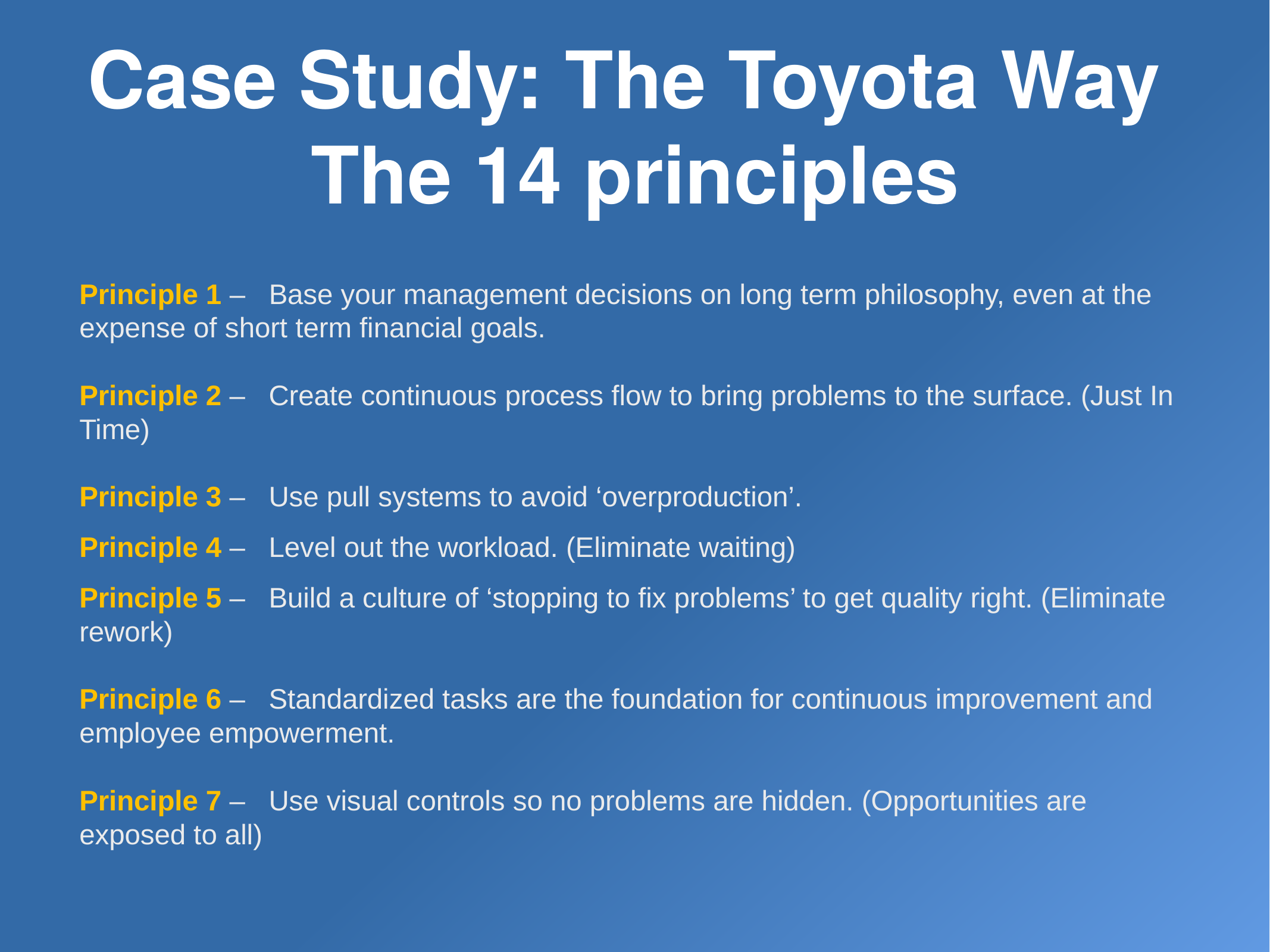

# Case Study: The Toyota Way The 14 principles
 
Principle 1 –   Base your management decisions on long term philosophy, even at the expense of short term financial goals.
 
Principle 2 –   Create continuous process flow to bring problems to the surface. (Just In Time)
 
Principle 3 –   Use pull systems to avoid ‘overproduction’.
Principle 4 –   Level out the workload. (Eliminate waiting)
Principle 5 –   Build a culture of ‘stopping to fix problems’ to get quality right. (Eliminate rework)
 
Principle 6 –   Standardized tasks are the foundation for continuous improvement and employee empowerment.
 
Principle 7 –   Use visual controls so no problems are hidden. (Opportunities are exposed to all)